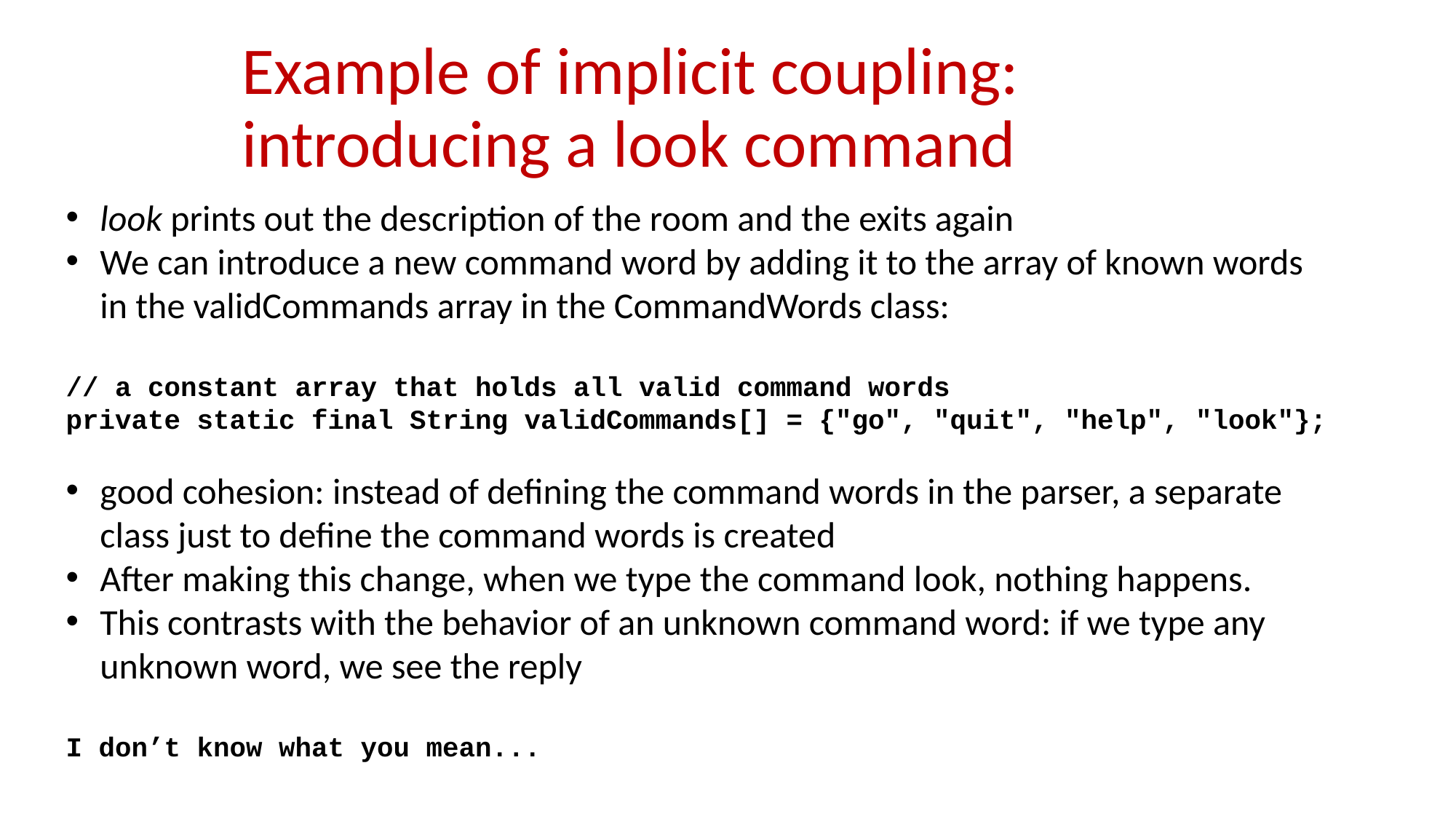

# Example of implicit coupling: introducing a look command
look prints out the description of the room and the exits again
We can introduce a new command word by adding it to the array of known words in the validCommands array in the CommandWords class:

// a constant array that holds all valid command words
private static final String validCommands[] = {"go", "quit", "help", "look"};

good cohesion: instead of defining the command words in the parser, a separate class just to define the command words is created
After making this change, when we type the command look, nothing happens.
This contrasts with the behavior of an unknown command word: if we type any unknown word, we see the reply

I don’t know what you mean...